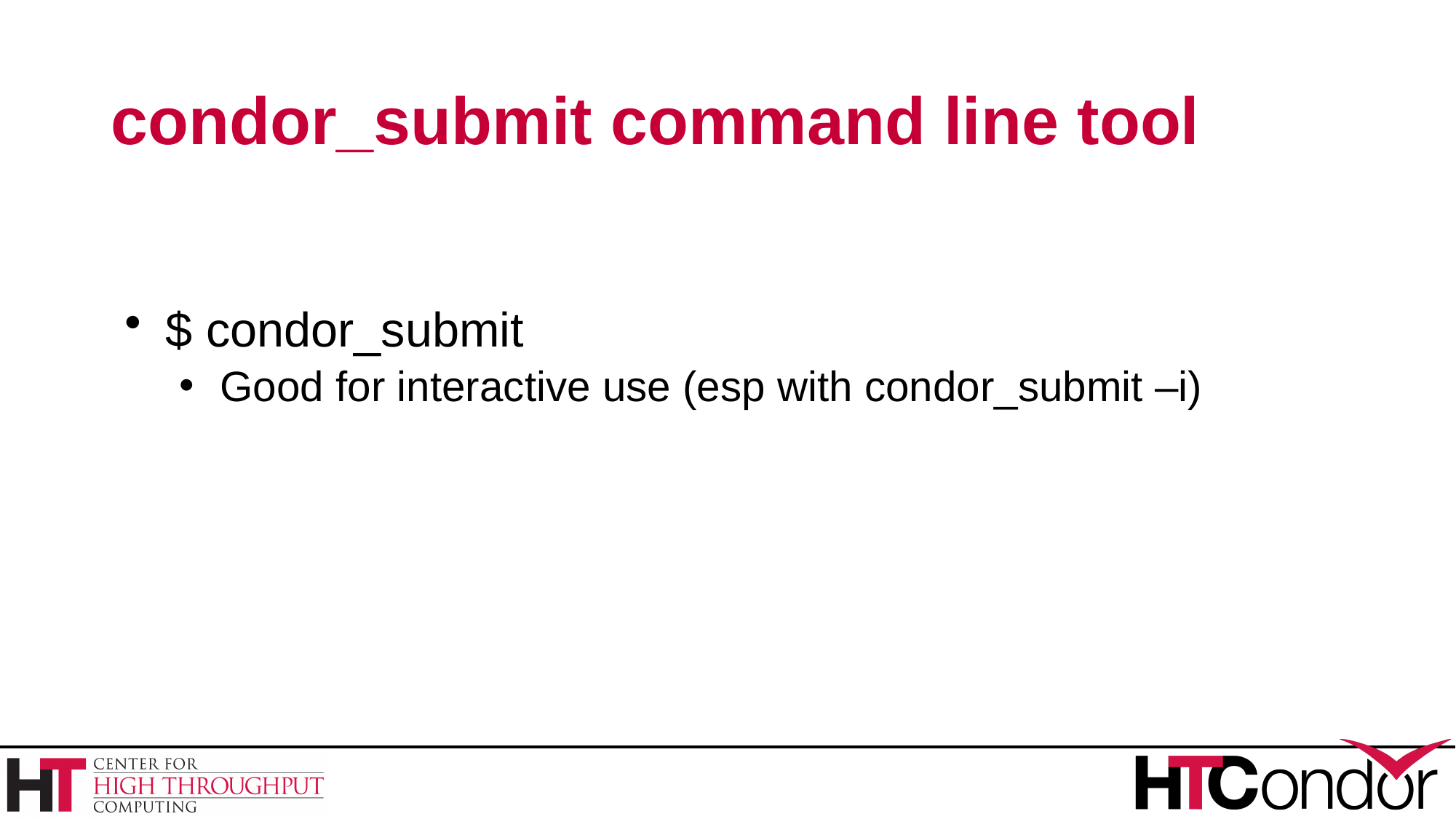

# condor_submit command line tool
$ condor_submit
Good for interactive use (esp with condor_submit –i)